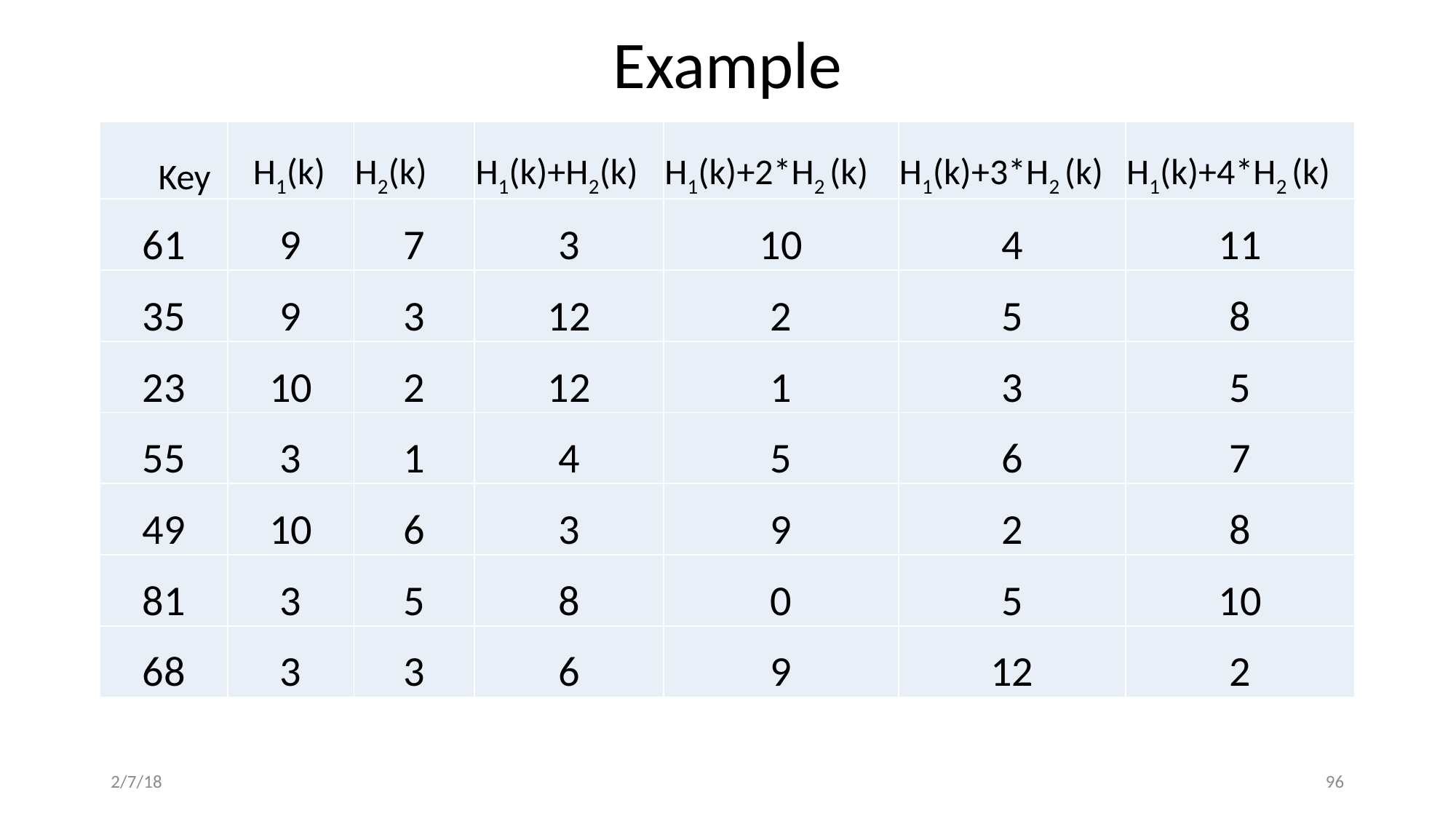

# Example
| Key | H1(k) | H2(k) | H1(k)+H2(k) | H1(k)+2\*H2 (k) | H1(k)+3\*H2 (k) | H1(k)+4\*H2 (k) |
| --- | --- | --- | --- | --- | --- | --- |
| 61 | 9 | 7 | 3 | 10 | 4 | 11 |
| 35 | 9 | 3 | 12 | 2 | 5 | 8 |
| 23 | 10 | 2 | 12 | 1 | 3 | 5 |
| 55 | 3 | 1 | 4 | 5 | 6 | 7 |
| 49 | 10 | 6 | 3 | 9 | 2 | 8 |
| 81 | 3 | 5 | 8 | 0 | 5 | 10 |
| 68 | 3 | 3 | 6 | 9 | 12 | 2 |
2/7/18

96